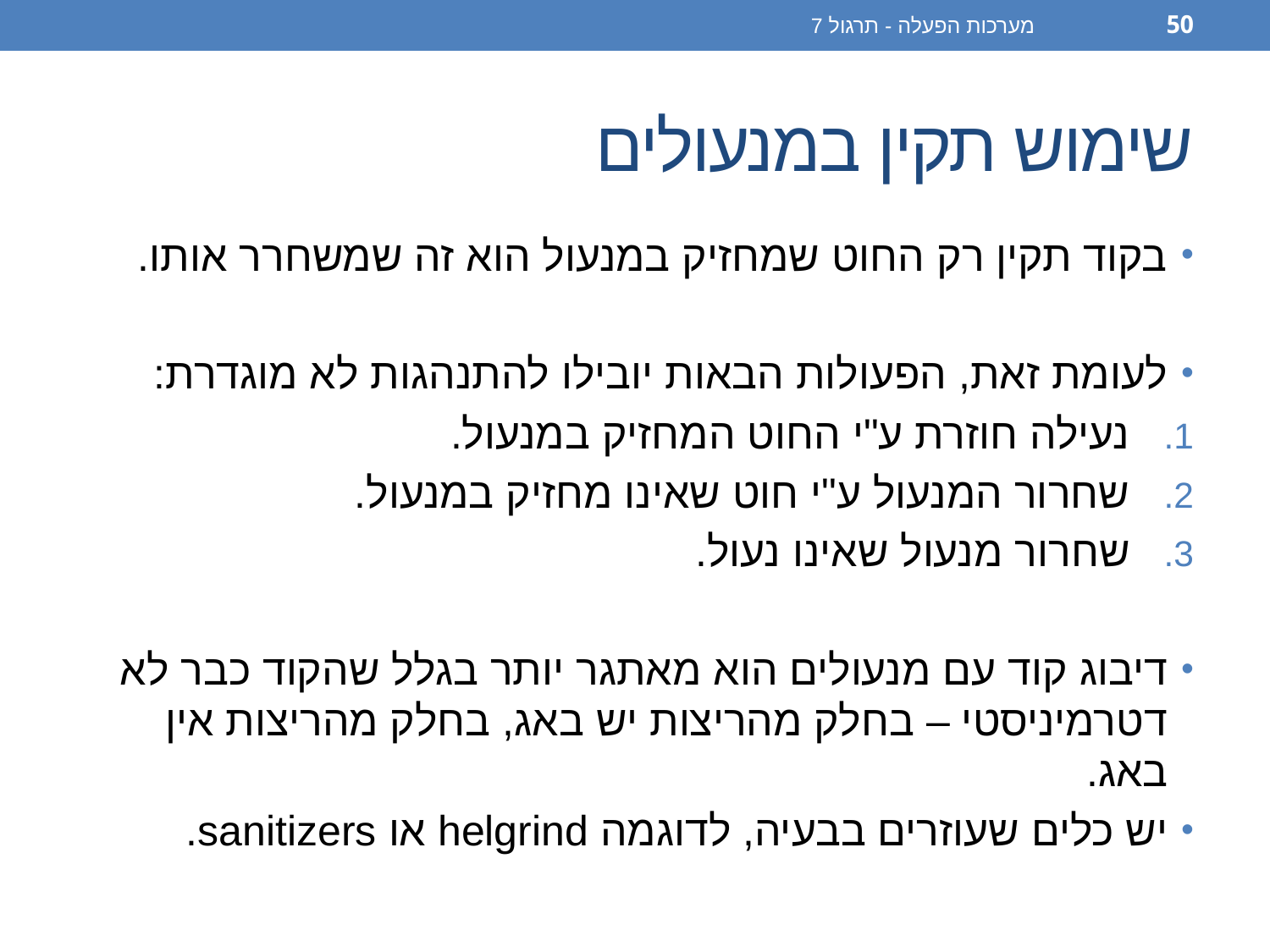

מערכות הפעלה - תרגול 7
50
# שימוש תקין במנעולים
בקוד תקין רק החוט שמחזיק במנעול הוא זה שמשחרר אותו.

לעומת זאת, הפעולות הבאות יובילו להתנהגות לא מוגדרת:
נעילה חוזרת ע"י החוט המחזיק במנעול.
שחרור המנעול ע"י חוט שאינו מחזיק במנעול.
שחרור מנעול שאינו נעול.

דיבוג קוד עם מנעולים הוא מאתגר יותר בגלל שהקוד כבר לא דטרמיניסטי – בחלק מהריצות יש באג, בחלק מהריצות אין באג.
יש כלים שעוזרים בבעיה, לדוגמה helgrind או sanitizers.